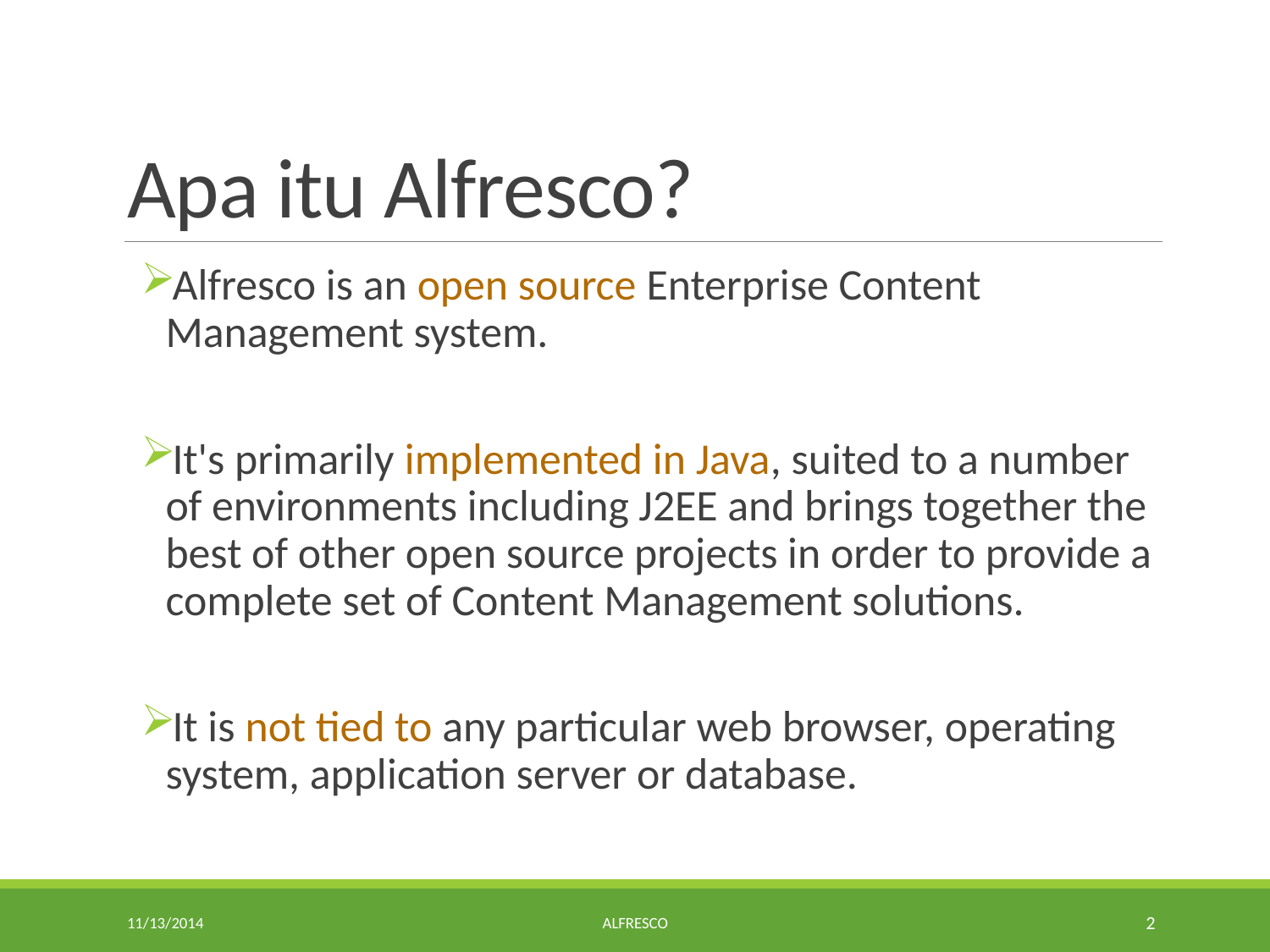

# Apa itu Alfresco?
Alfresco is an open source Enterprise Content Management system.

It's primarily implemented in Java, suited to a number of environments including J2EE and brings together the best of other open source projects in order to provide a complete set of Content Management solutions.

It is not tied to any particular web browser, operating system, application server or database.
11/13/2014
Alfresco
2